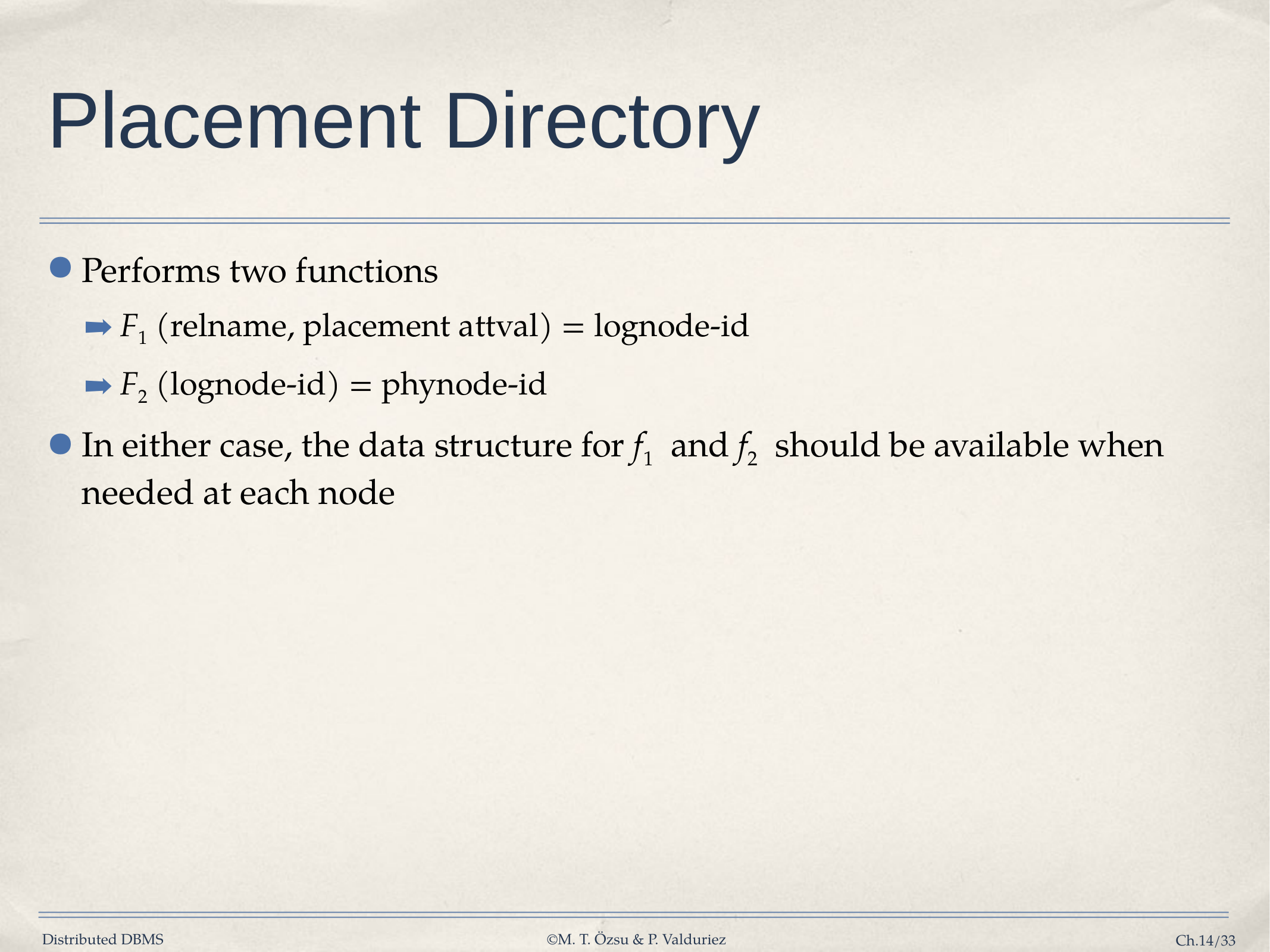

# Placement Directory
Performs two functions
F1 (relname, placement attval) = lognode-id
F2 (lognode-id) = phynode-id
In either case, the data structure for f1  and f2  should be available when needed at each node